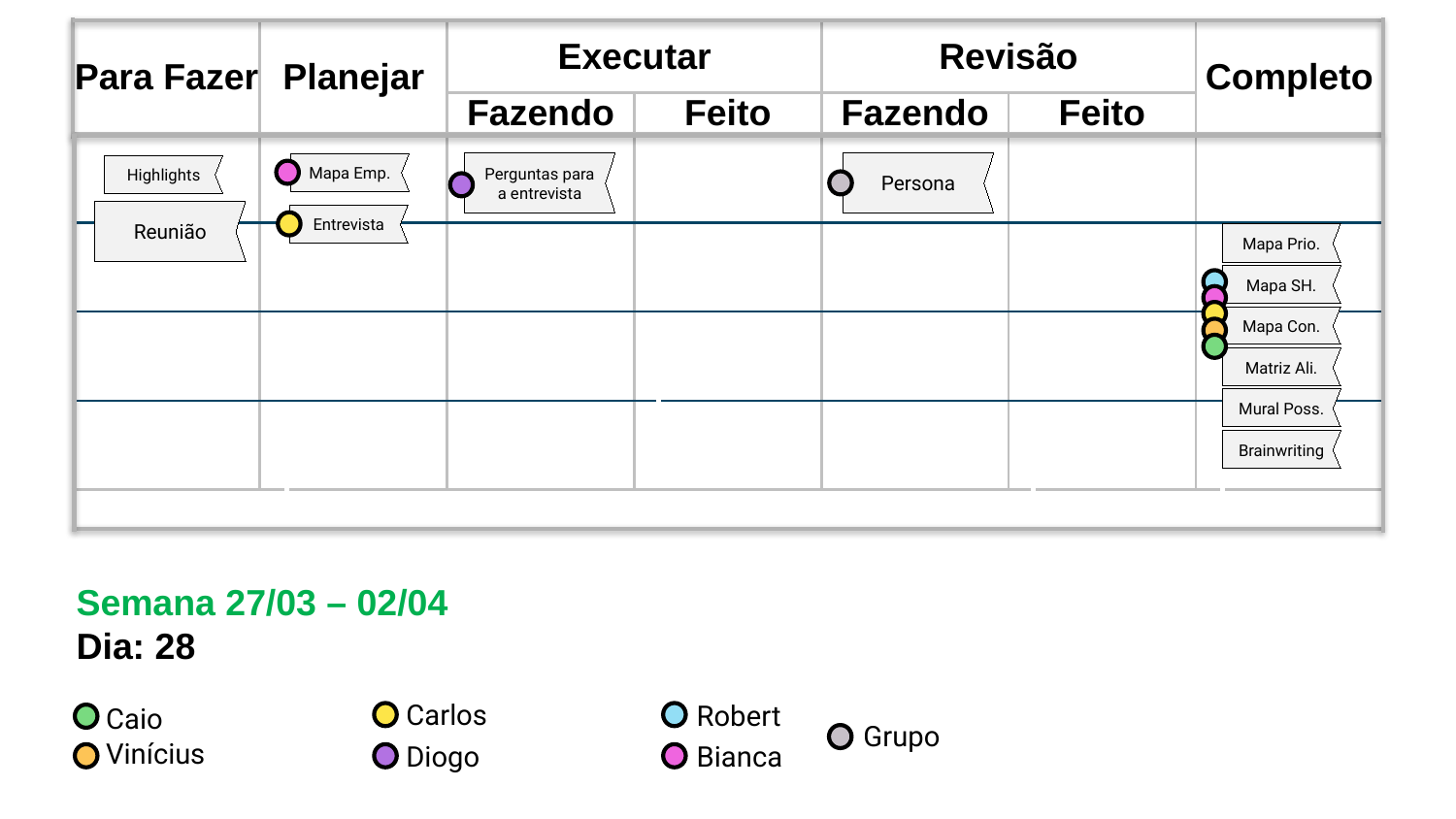

#
| Para Fazer | Planejar | Executar |  | Revisão |  | Completo |
| --- | --- | --- | --- | --- | --- | --- |
|  |  | Fazendo | Feito | Fazendo | Feito |  |
|  |  |  |  |  |  |  |
|  |  |  |  |  |  |  |
|  |  |  |  |  |  |  |
|  |  |  |  |  |  |  |
Perguntas para a entrevista
Persona
Mapa Emp.
Highlights

Reunião
Entrevista

Mapa Prio.
Mapa SH.

Mapa Con.

Matriz Ali.

Mural Poss.

Brainwriting

Semana 27/03 – 02/04
Dia: 28

Carlos
Robert
Caio

Grupo

Vinícius
Diogo
Bianca